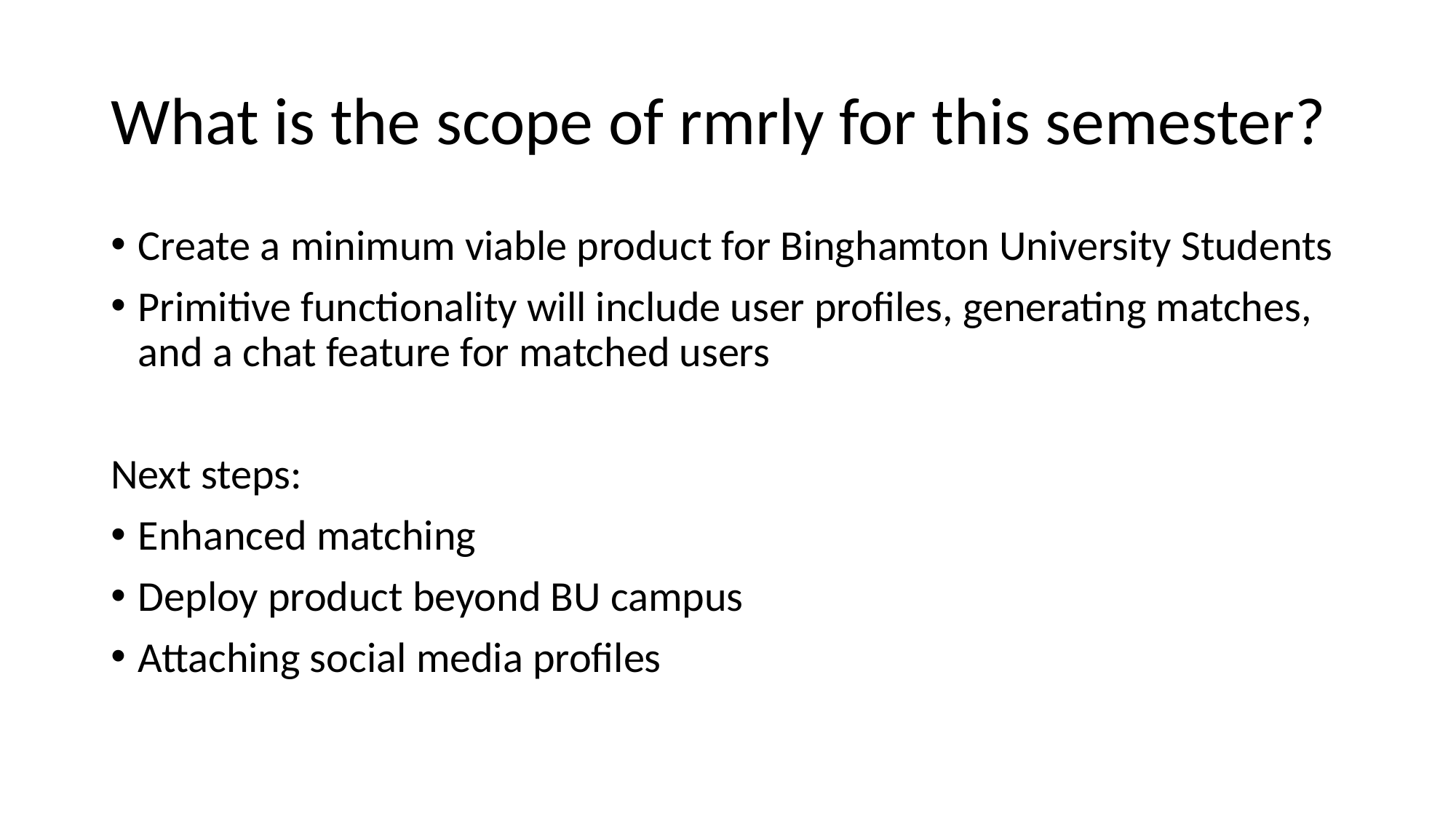

# What is the scope of rmrly for this semester?
Create a minimum viable product for Binghamton University Students
Primitive functionality will include user profiles, generating matches, and a chat feature for matched users

Next steps:
Enhanced matching
Deploy product beyond BU campus
Attaching social media profiles